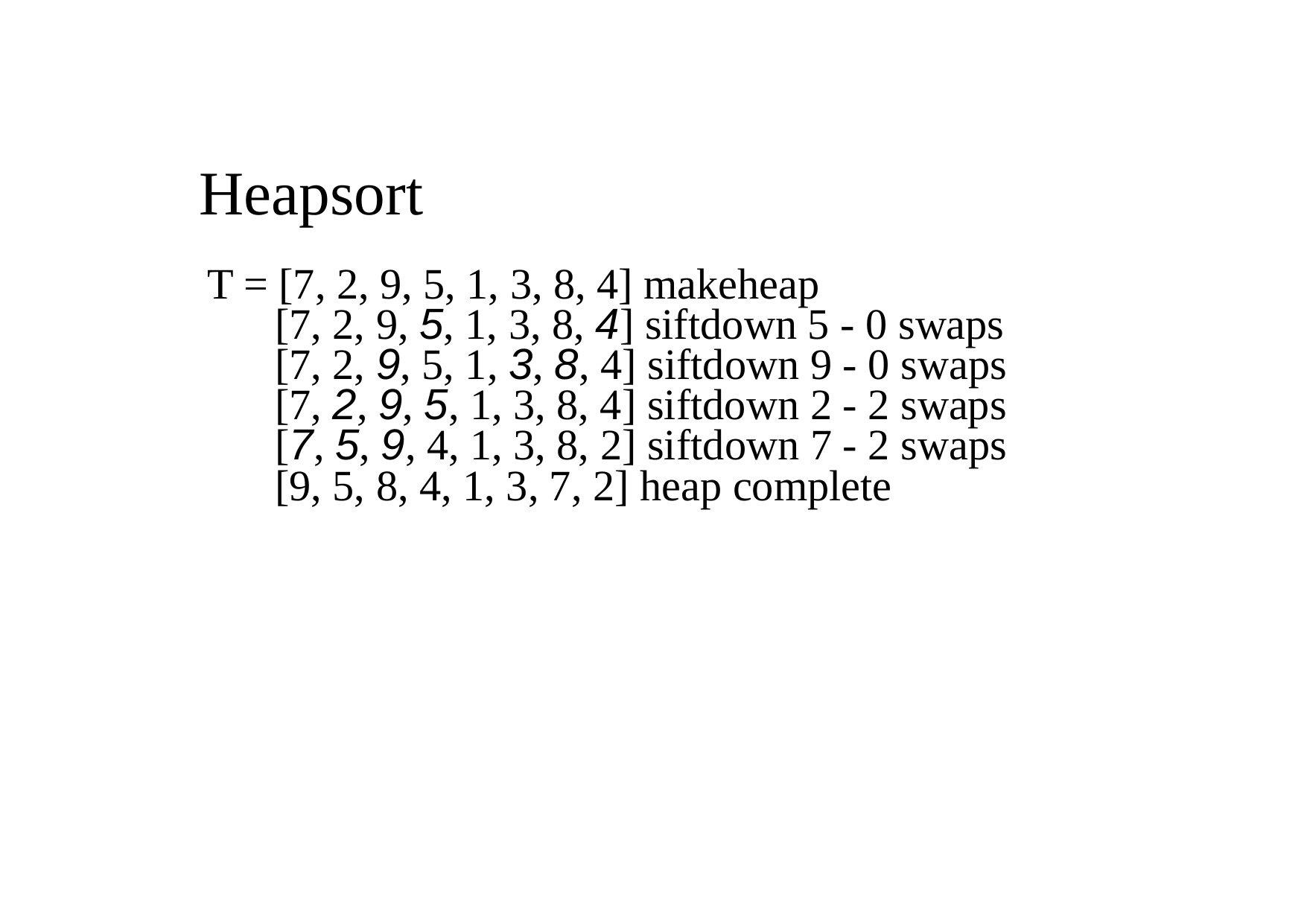

Heapsort

 T = [7, 2, 9, 5, 1, 3, 8, 4] makeheap
       [7, 2, 9, 5, 1, 3, 8, 4] siftdown 5 - 0 swaps
       [7, 2, 9, 5, 1, 3, 8, 4] siftdown 9 - 0 swaps
       [7, 2, 9, 5, 1, 3, 8, 4] siftdown 2 - 2 swaps
       [7, 5, 9, 4, 1, 3, 8, 2] siftdown 7 - 2 swaps
       [9, 5, 8, 4, 1, 3, 7, 2] heap complete